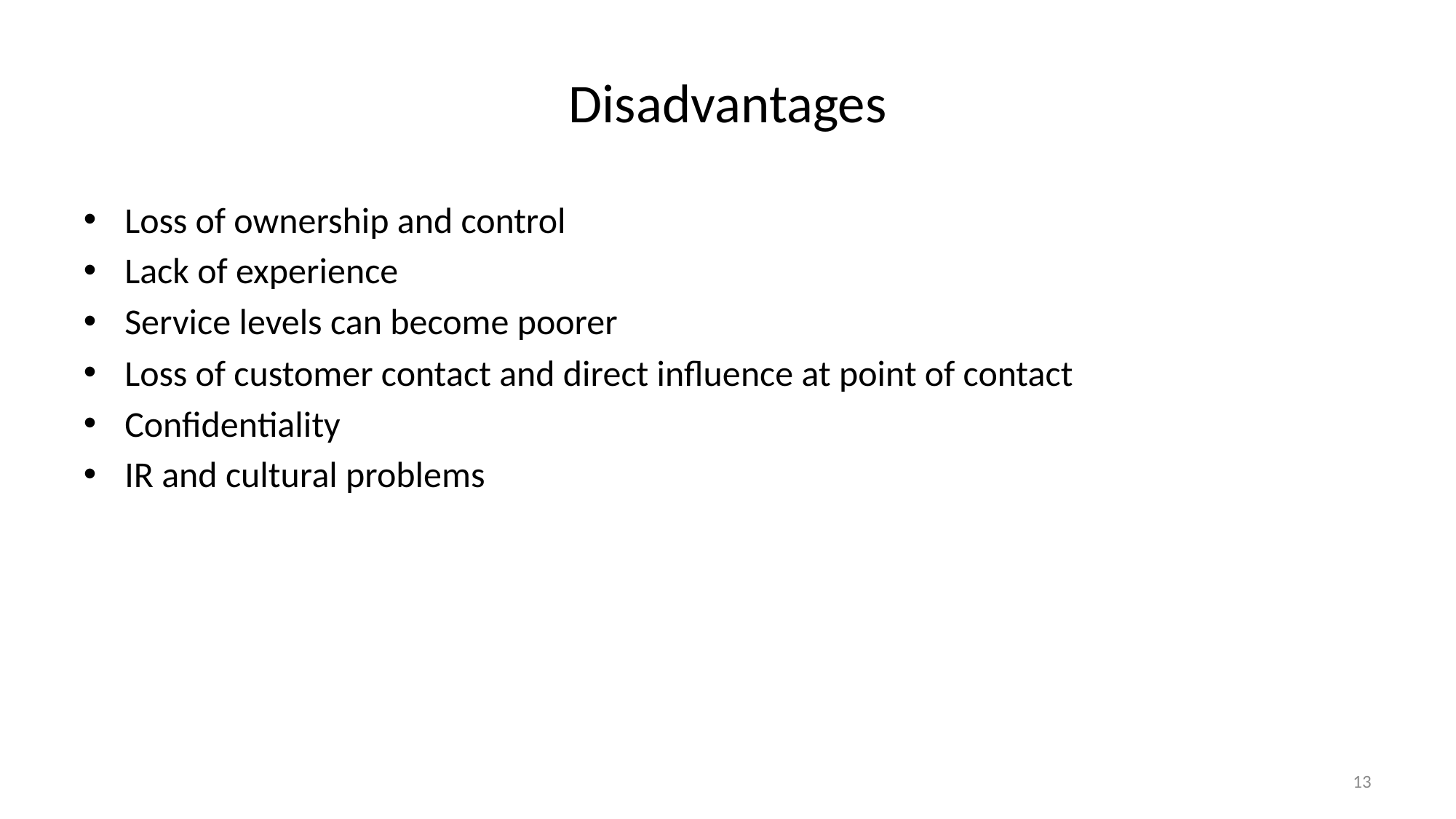

# Disadvantages
Loss of ownership and control
Lack of experience
Service levels can become poorer
Loss of customer contact and direct influence at point of contact
Confidentiality
IR and cultural problems
13